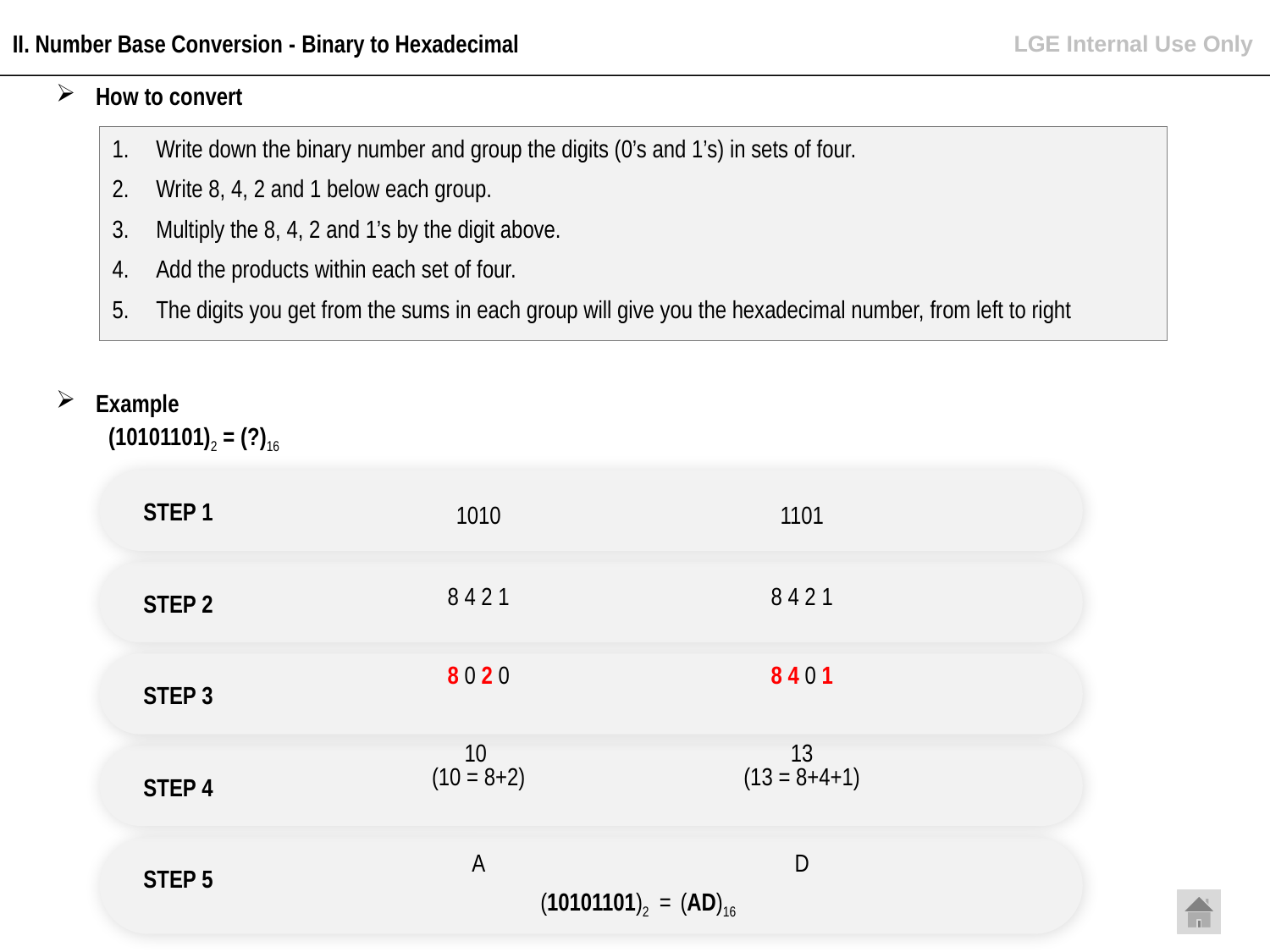

II. Number Base Conversion - Binary to Hexadecimal
How to convert
Write down the binary number and group the digits (0’s and 1’s) in sets of four.
Write 8, 4, 2 and 1 below each group.
Multiply the 8, 4, 2 and 1’s by the digit above.
Add the products within each set of four.
The digits you get from the sums in each group will give you the hexadecimal number, from left to right
Example
(10101101)2 = (?)16
|  |  |  |
| --- | --- | --- |
|  | 1010 | 1101 |
|  |  |  |
|  | 8 4 2 1 | 8 4 2 1 |
|  |  |  |
|  | 8 0 2 0 | 8 4 0 1 |
|  |  |  |
|  | 10 (10 = 8+2) | 13 (13 = 8+4+1) |
|  |  |  |
|  | A | D |
|  | (10101101)2 = (AD)16 |  |

STEP 1

STEP 2

STEP 3

STEP 4

STEP 5